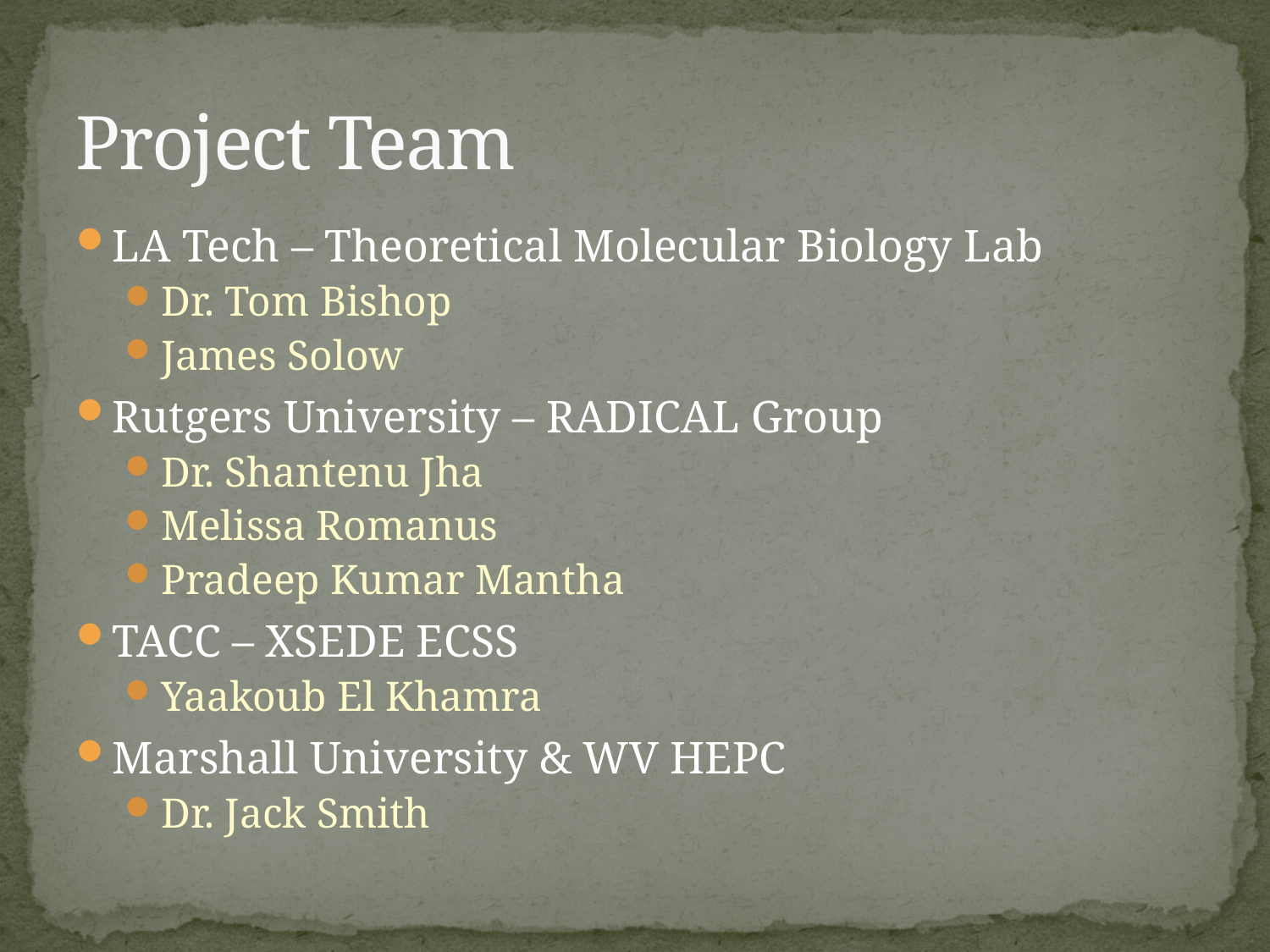

# Project Team
LA Tech – Theoretical Molecular Biology Lab
Dr. Tom Bishop
James Solow
Rutgers University – RADICAL Group
Dr. Shantenu Jha
Melissa Romanus
Pradeep Kumar Mantha
TACC – XSEDE ECSS
Yaakoub El Khamra
Marshall University & WV HEPC
Dr. Jack Smith